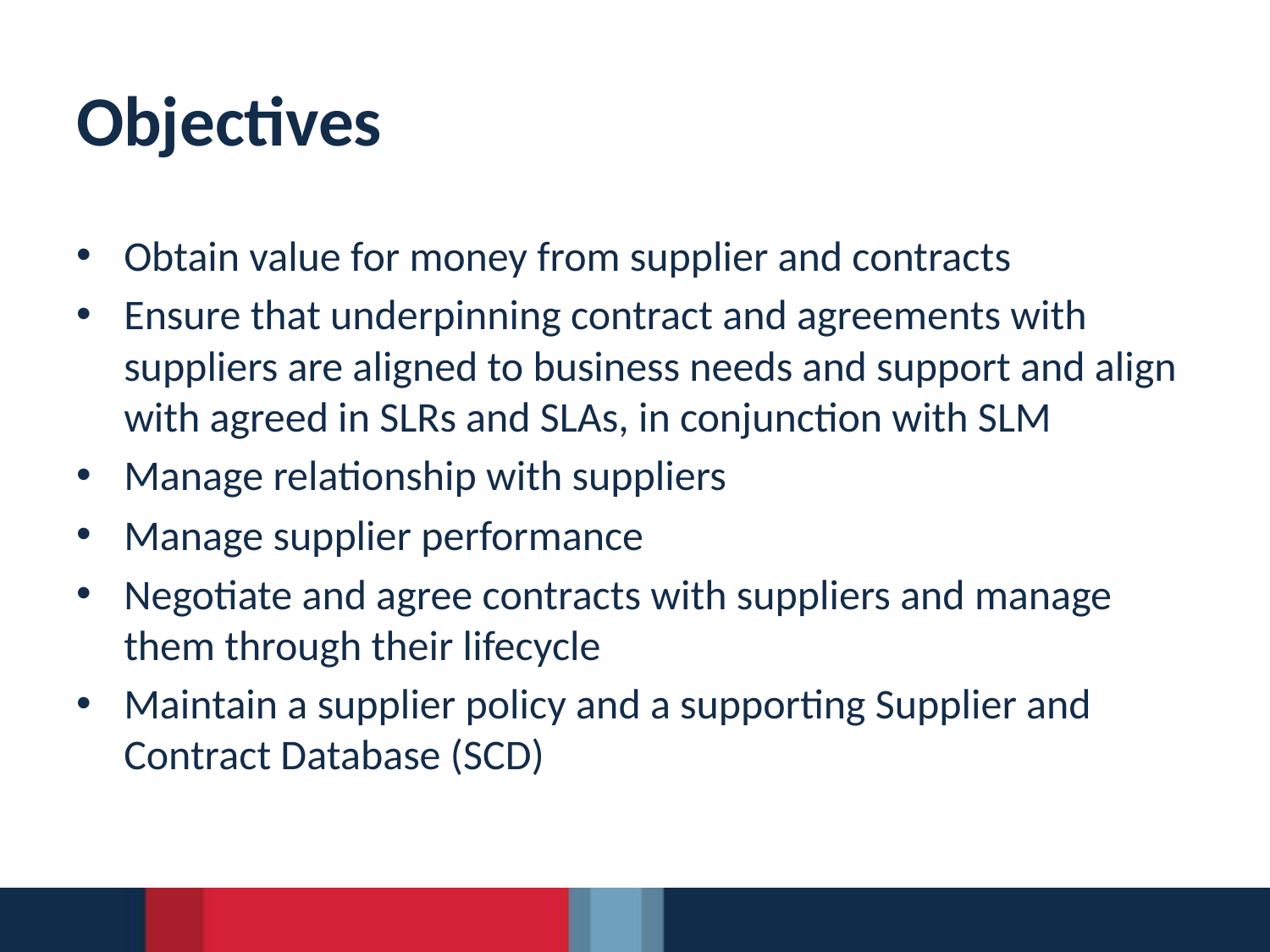

# Objectives
Obtain value for money from supplier and contracts
Ensure that underpinning contract and agreements with suppliers are aligned to business needs and support and align with agreed in SLRs and SLAs, in conjunction with SLM
Manage relationship with suppliers
Manage supplier performance
Negotiate and agree contracts with suppliers and manage them through their lifecycle
Maintain a supplier policy and a supporting Supplier and Contract Database (SCD)